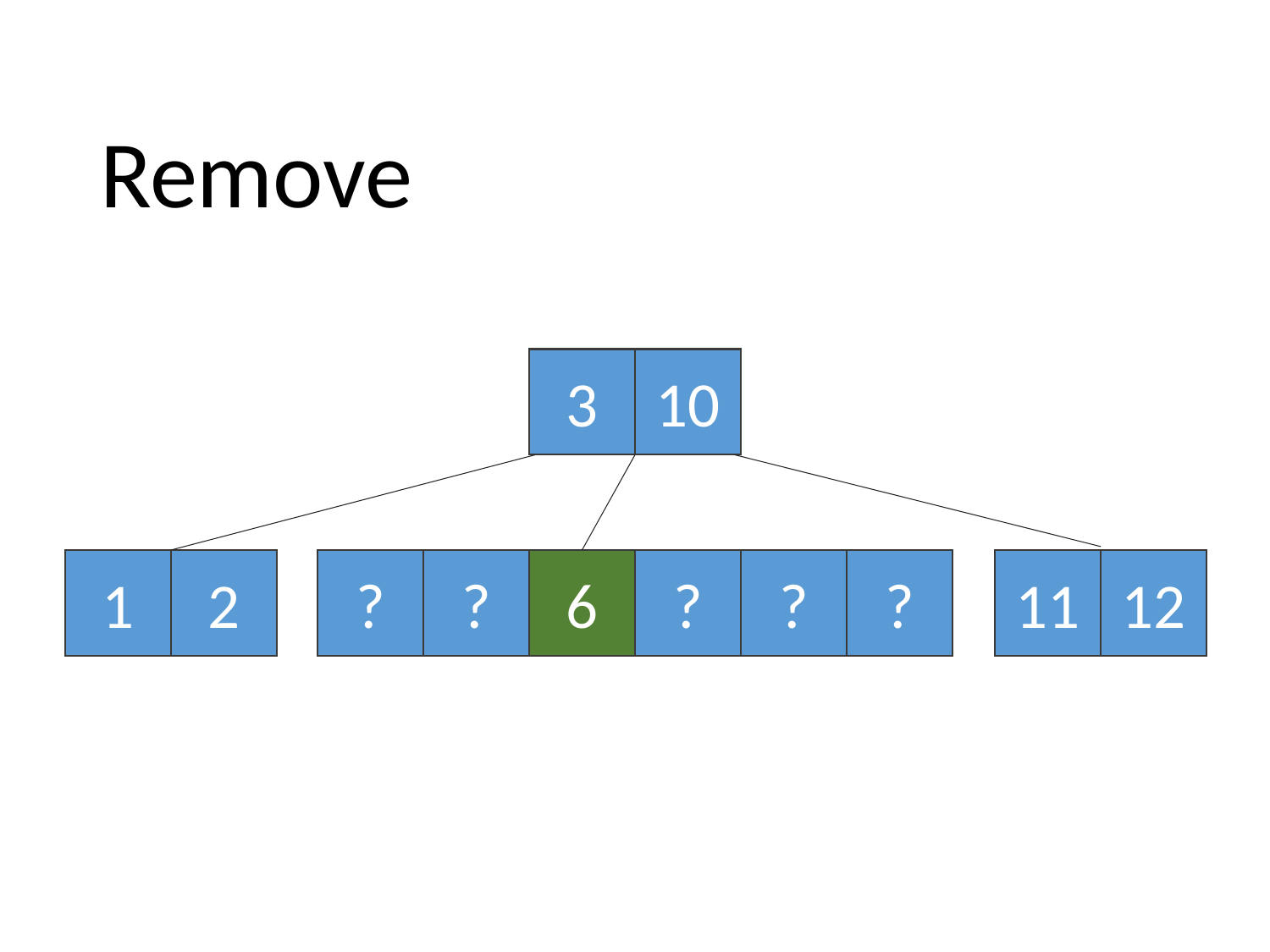

# Remove
3
10
1
2
?
?
6
?
?
?
11
12